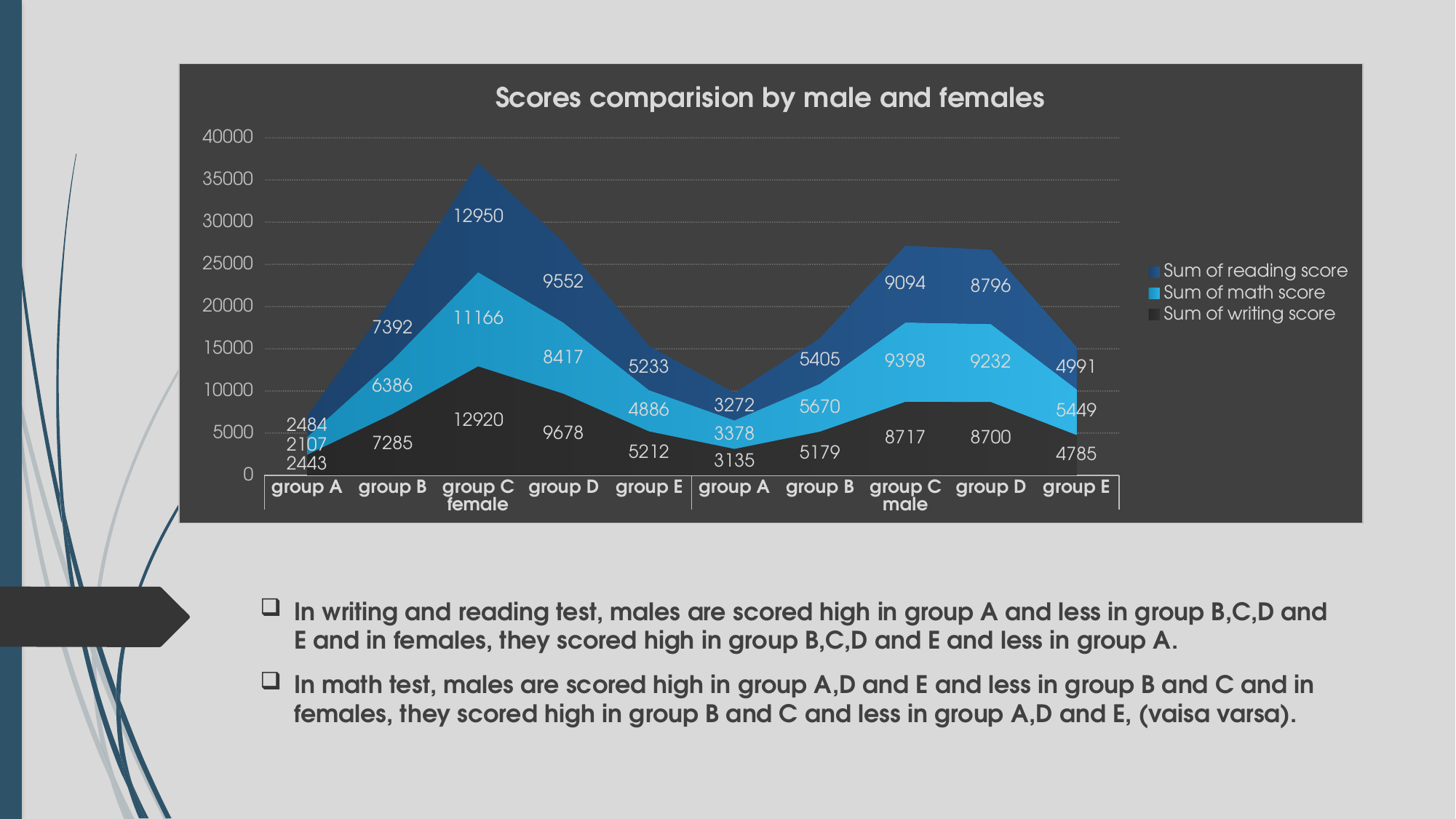

### Chart: Scores comparision by male and females

| Category | Sum of writing score | Sum of math score | Sum of reading score |
|---|---|---|---|
| group A | 2443.0 | 2107.0 | 2484.0 |
| group B | 7285.0 | 6386.0 | 7392.0 |
| group C | 12920.0 | 11166.0 | 12950.0 |
| group D | 9678.0 | 8417.0 | 9552.0 |
| group E | 5212.0 | 4886.0 | 5233.0 |
| group A | 3135.0 | 3378.0 | 3272.0 |
| group B | 5179.0 | 5670.0 | 5405.0 |
| group C | 8717.0 | 9398.0 | 9094.0 |
| group D | 8700.0 | 9232.0 | 8796.0 |
| group E | 4785.0 | 5449.0 | 4991.0 |
In writing and reading test, males are scored high in group A and less in group B,C,D and E and in females, they scored high in group B,C,D and E and less in group A.
In math test, males are scored high in group A,D and E and less in group B and C and in females, they scored high in group B and C and less in group A,D and E, (vaisa varsa).